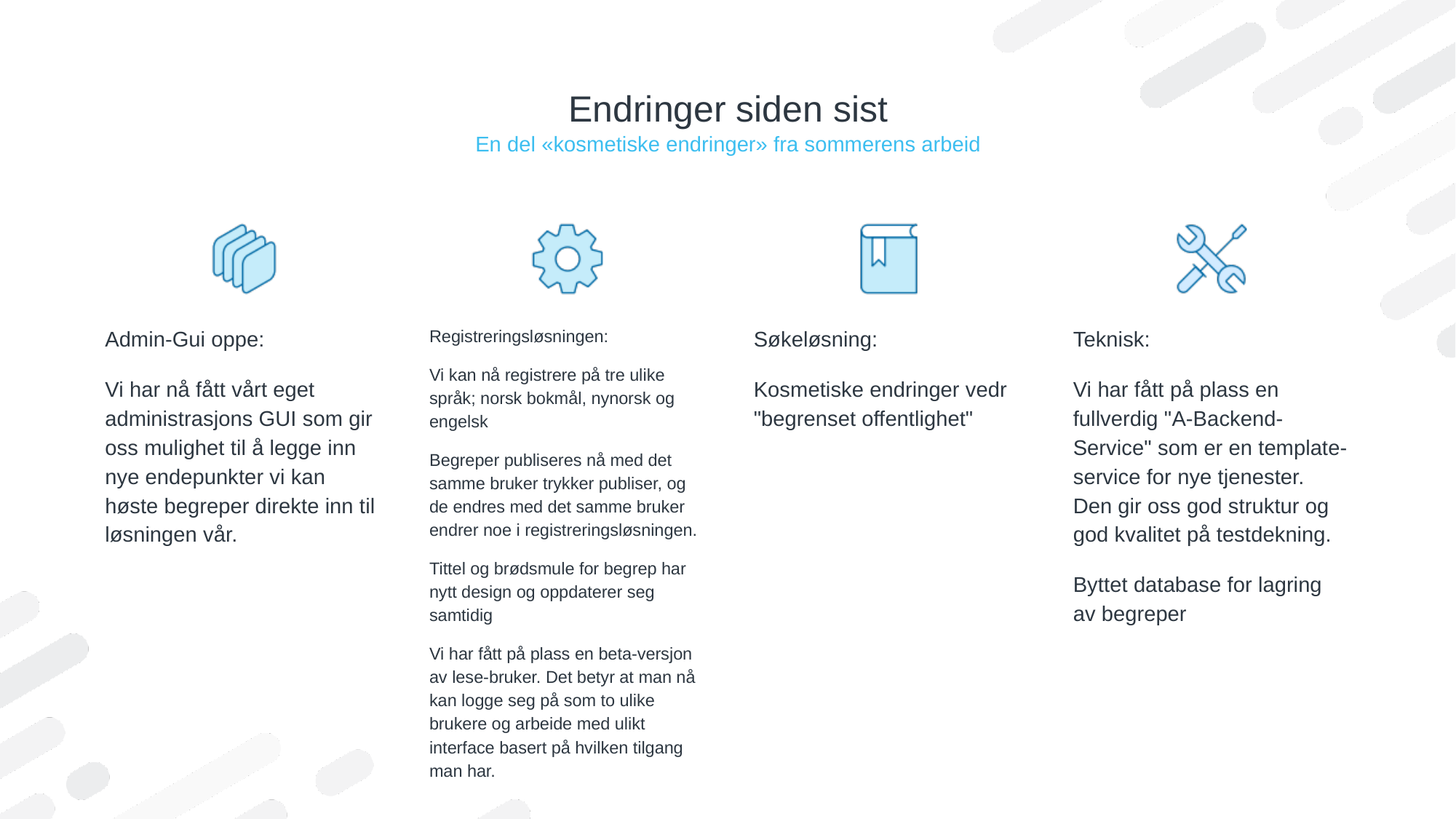

# Endringer siden sist
En del «kosmetiske endringer» fra sommerens arbeid
Admin-Gui oppe:
Vi har nå fått vårt eget administrasjons GUI som gir oss mulighet til å legge inn nye endepunkter vi kan høste begreper direkte inn til løsningen vår.

Registreringsløsningen:
Vi kan nå registrere på tre ulike språk; norsk bokmål, nynorsk og engelsk
Begreper publiseres nå med det samme bruker trykker publiser, og de endres med det samme bruker endrer noe i registreringsløsningen.
Tittel og brødsmule for begrep har nytt design og oppdaterer seg samtidig
Vi har fått på plass en beta-versjon av lese-bruker. Det betyr at man nå kan logge seg på som to ulike brukere og arbeide med ulikt interface basert på hvilken tilgang man har.

Søkeløsning:
Kosmetiske endringer vedr "begrenset offentlighet"

Teknisk:
Vi har fått på plass en fullverdig "A-Backend-Service" som er en template-service for nye tjenester. Den gir oss god struktur og god kvalitet på testdekning.
Byttet database for lagring av begreper